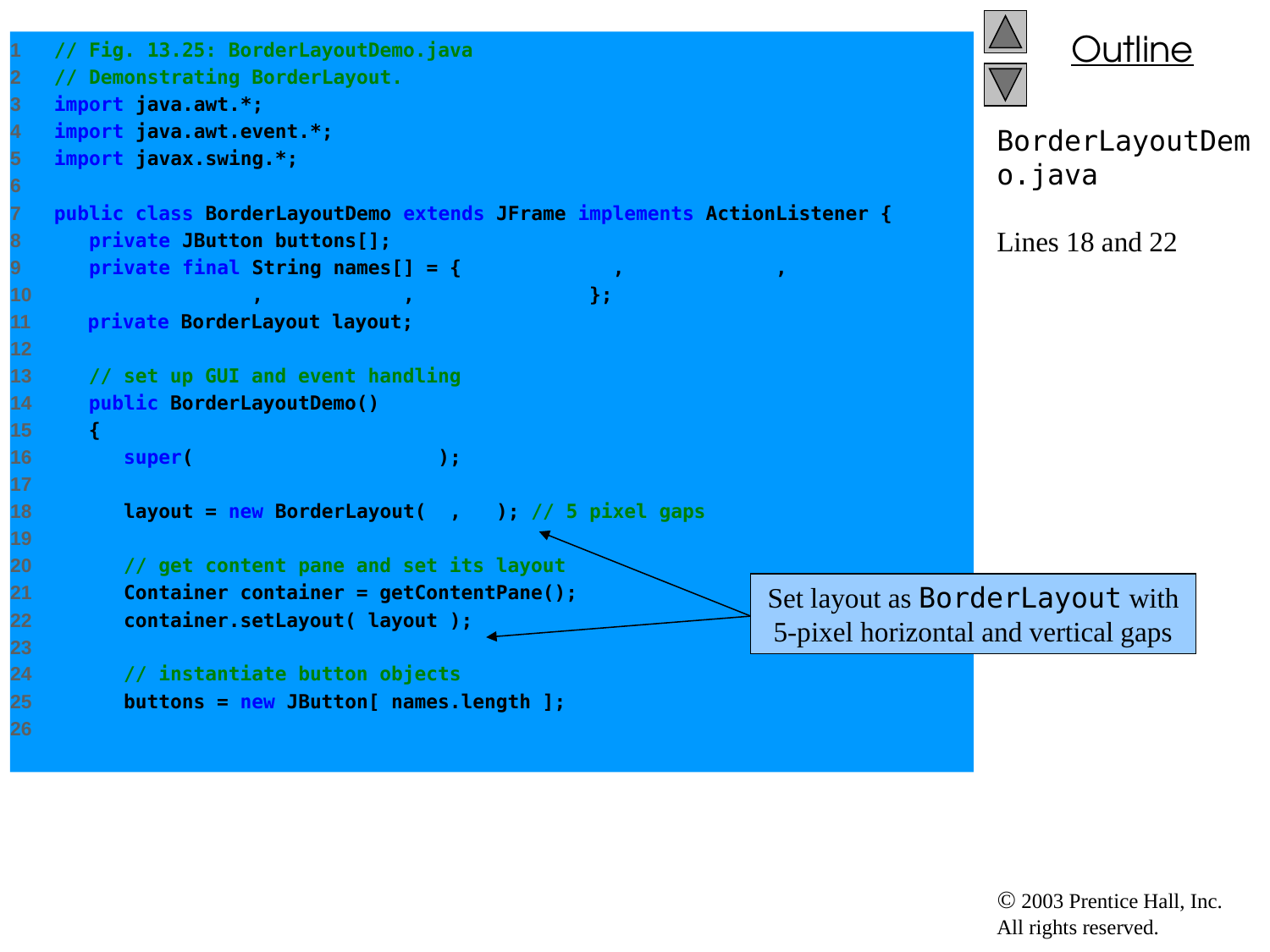

70
1      // Fig. 13.25: BorderLayoutDemo.java
2      // Demonstrating BorderLayout.
3      import java.awt.*;
4      import java.awt.event.*;
5      import javax.swing.*;
6
7      public class BorderLayoutDemo extends JFrame implements ActionListener {
8         private JButton buttons[];
9         private final String names[] = { "Hide North", "Hide South",
10          "Hide East", "Hide West", "Hide Center" };
11       private BorderLayout layout;
12
13       // set up GUI and event handling
14       public BorderLayoutDemo()
15       {
16          super( "BorderLayout Demo" );
17
18          layout = new BorderLayout( 5, 5 ); // 5 pixel gaps
19
20          // get content pane and set its layout
21          Container container = getContentPane();
22          container.setLayout( layout );
23
24          // instantiate button objects
25          buttons = new JButton[ names.length ];
26

# BorderLayoutDemo.java Lines 18 and 22

Set layout as BorderLayout with 5-pixel horizontal and vertical gaps